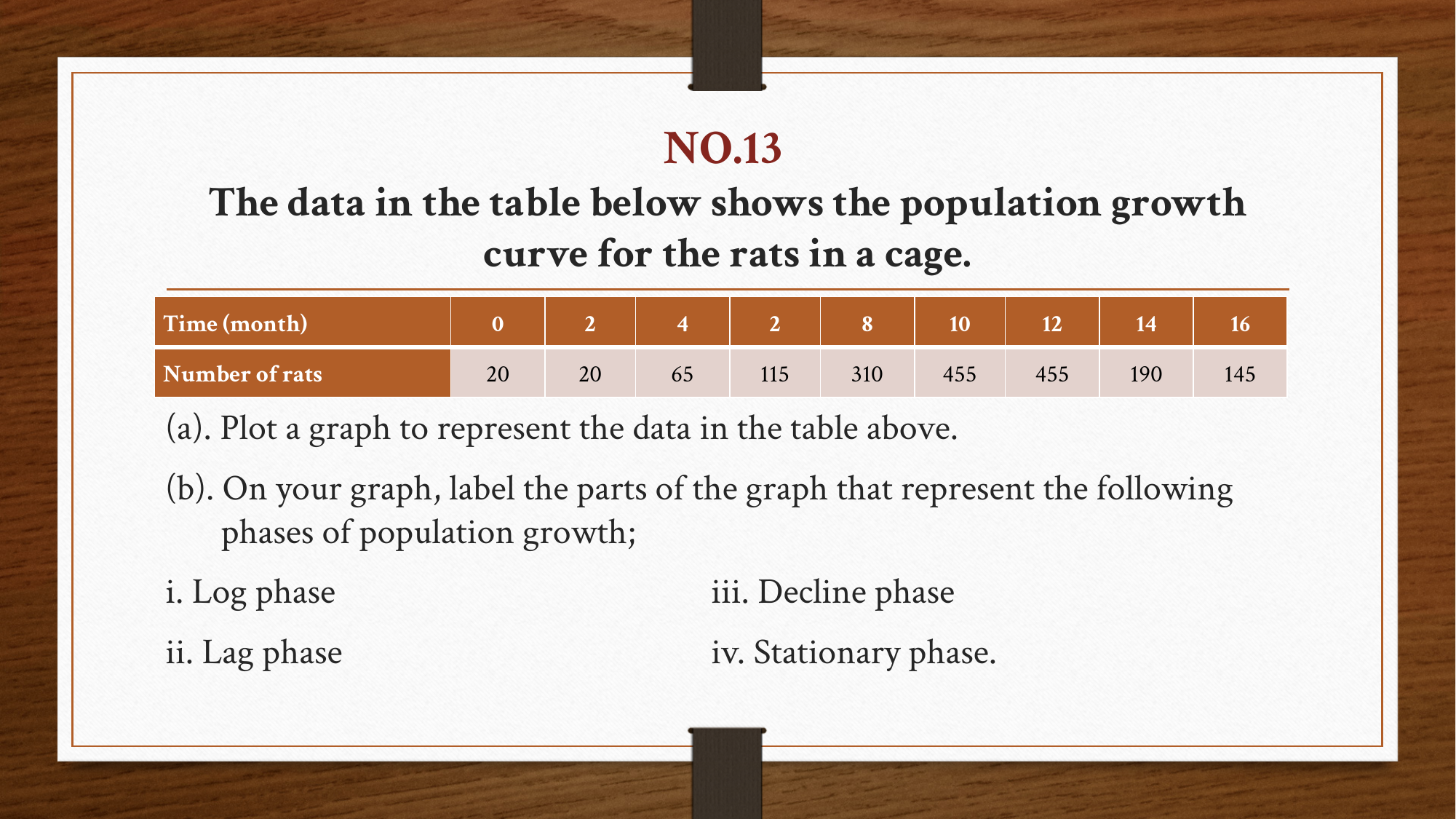

# NO.13 The data in the table below shows the population growth curve for the rats in a cage.
| Time (month) | 0 | 2 | 4 | 2 | 8 | 10 | 12 | 14 | 16 |
| --- | --- | --- | --- | --- | --- | --- | --- | --- | --- |
| Number of rats | 20 | 20 | 65 | 115 | 310 | 455 | 455 | 190 | 145 |
(a). Plot a graph to represent the data in the table above.
(b). On your graph, label the parts of the graph that represent the following phases of population growth;
i. Log phase 				iii. Decline phase
ii. Lag phase 				iv. Stationary phase.